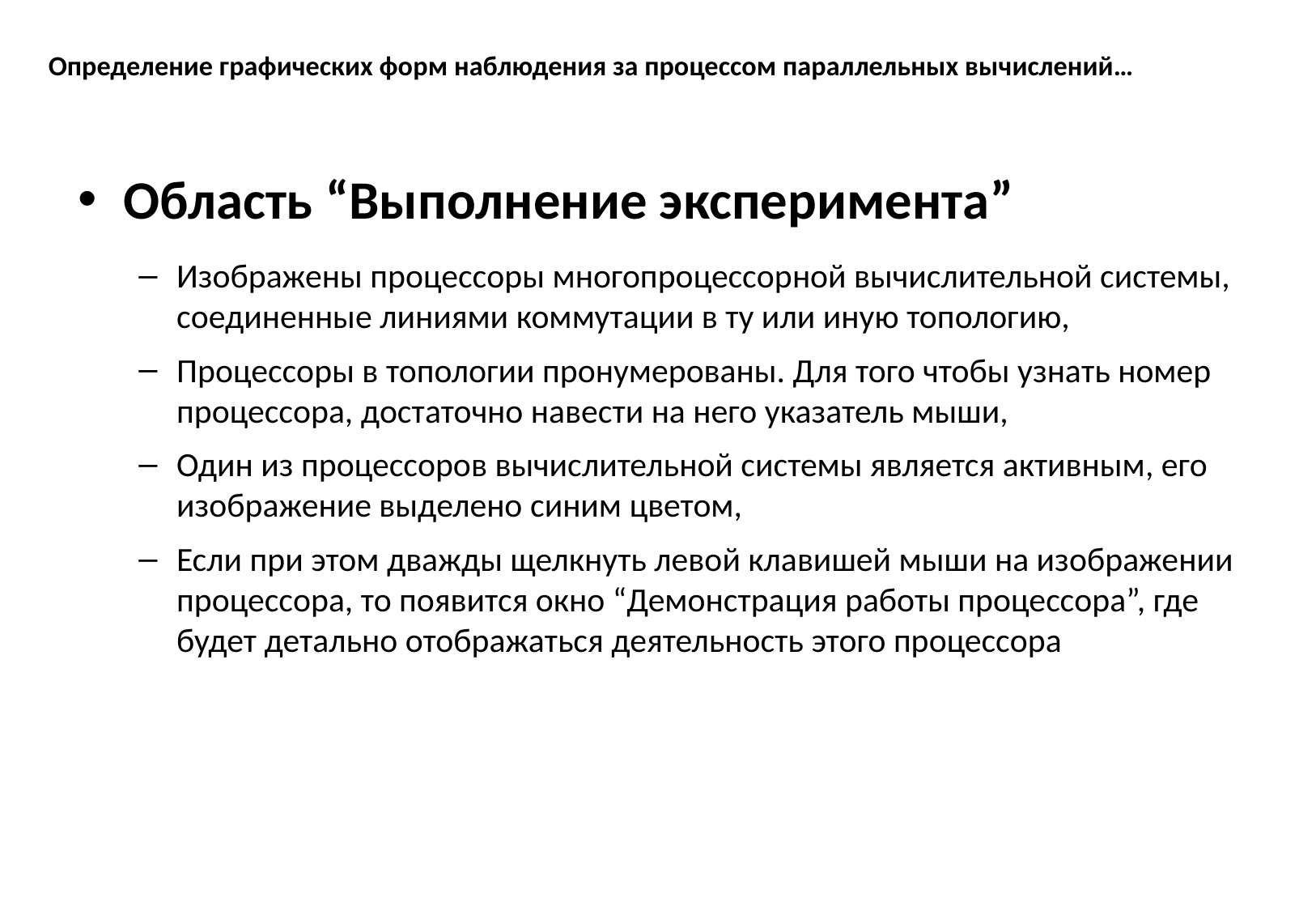

# Определение графических форм наблюдения за процессом параллельных вычислений…
Область “Выполнение эксперимента”
Изображены процессоры многопроцессорной вычислительной системы, соединенные линиями коммутации в ту или иную топологию,
Процессоры в топологии пронумерованы. Для того чтобы узнать номер процессора, достаточно навести на него указатель мыши,
Один из процессоров вычислительной системы является активным, его изображение выделено синим цветом,
Если при этом дважды щелкнуть левой клавишей мыши на изображении процессора, то появится окно “Демонстрация работы процессора”, где будет детально отображаться деятельность этого процессора